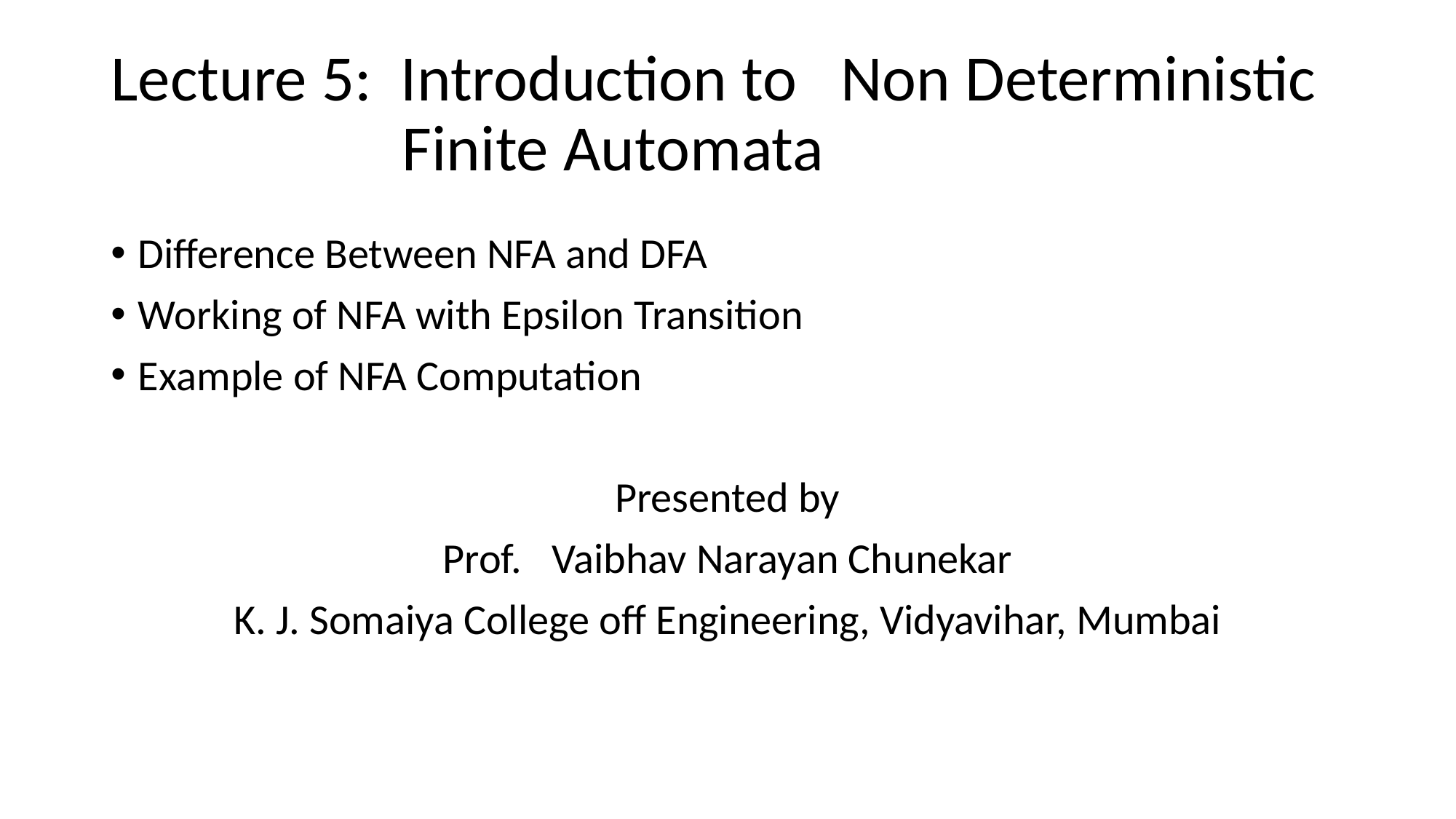

# Lecture 5:  Introduction to   Non Deterministic Finite Automata
Difference Between NFA and DFA
Working of NFA with Epsilon Transition
Example of NFA Computation

Presented by
Prof.	Vaibhav Narayan Chunekar
K. J. Somaiya College off Engineering, Vidyavihar, Mumbai